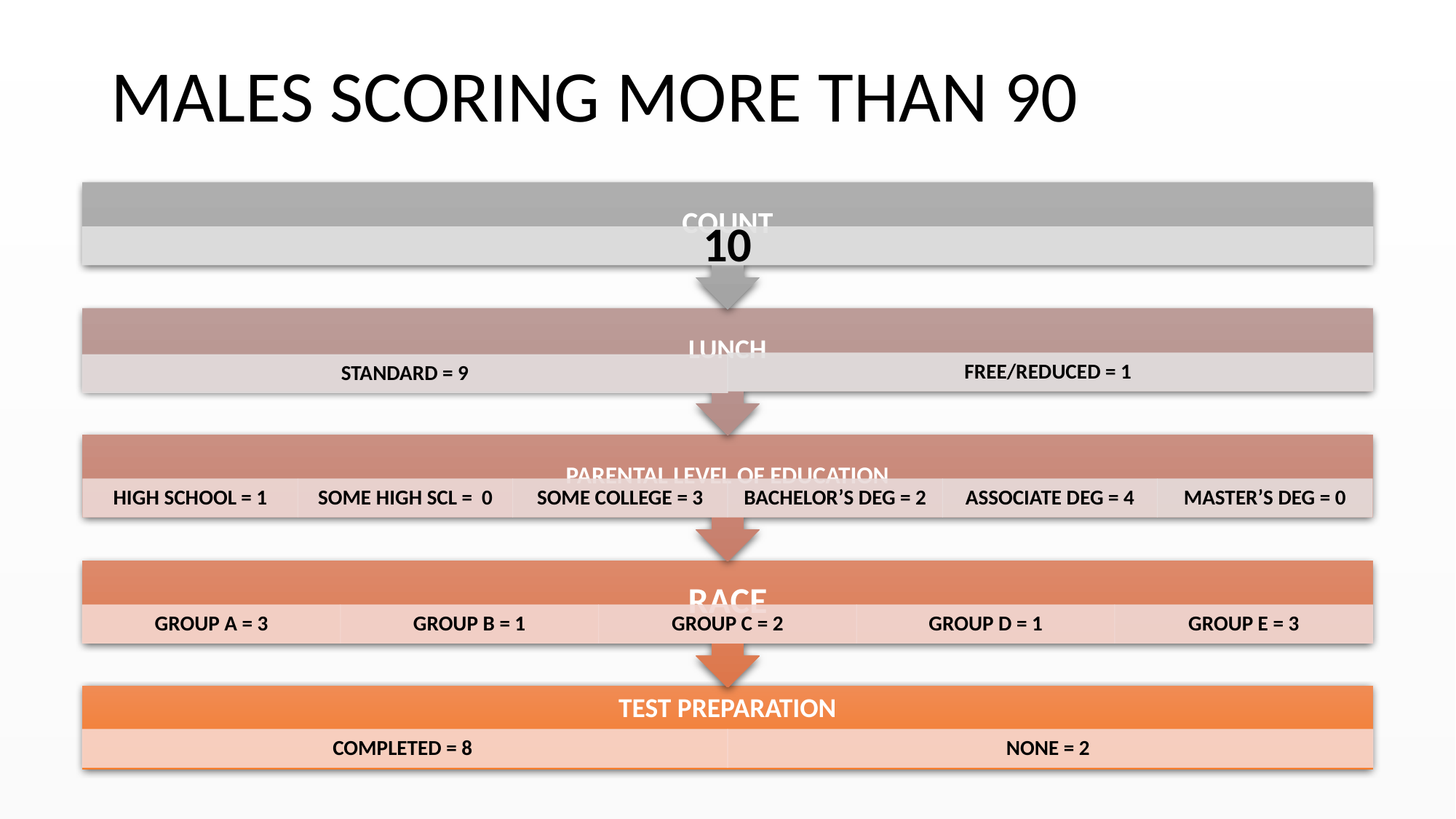

# MALES SCORING MORE THAN 90
TEST PREPARATION
COMPLETED = 8
NONE = 2
RACE
GROUP A = 3
GROUP B = 1
GROUP C = 2
GROUP D = 1
GROUP E = 3
PARENTAL LEVEL OF EDUCATION
HIGH SCHOOL = 1
SOME HIGH SCL =  0
SOME COLLEGE = 3
BACHELOR’S DEG = 2
ASSOCIATE DEG = 4
MASTER’S DEG = 0
LUNCH
STANDARD = 9
FREE/REDUCED = 1
COUNT
10